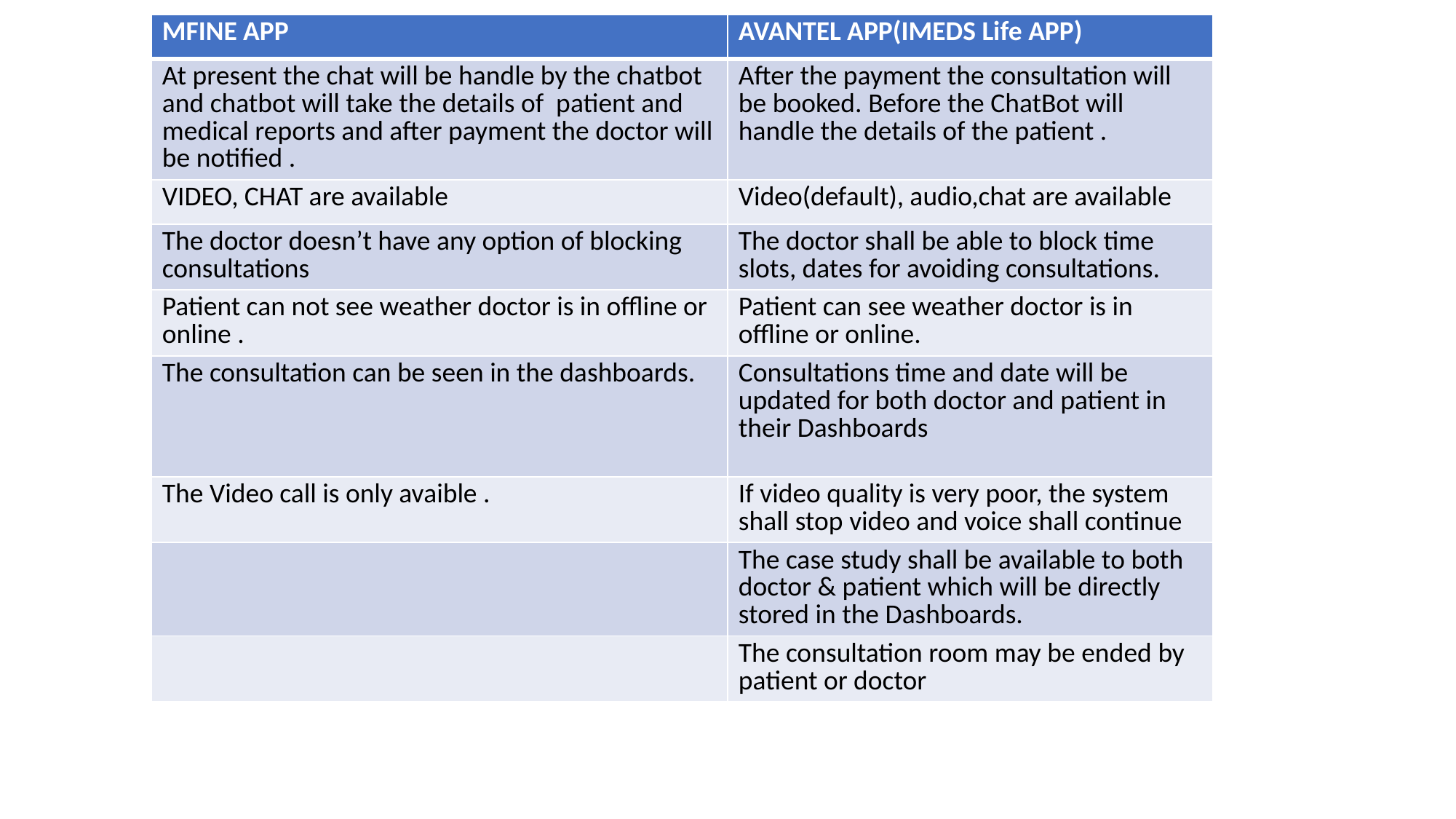

| MFINE APP | AVANTEL APP(IMEDS Life APP) |
| --- | --- |
| At present the chat will be handle by the chatbot and chatbot will take the details of patient and medical reports and after payment the doctor will be notified . | After the payment the consultation will be booked. Before the ChatBot will handle the details of the patient . |
| VIDEO, CHAT are available | Video(default), audio,chat are available |
| The doctor doesn’t have any option of blocking consultations | The doctor shall be able to block time slots, dates for avoiding consultations. |
| Patient can not see weather doctor is in offline or online . | Patient can see weather doctor is in offline or online. |
| The consultation can be seen in the dashboards. | Consultations time and date will be updated for both doctor and patient in their Dashboards |
| The Video call is only avaible . | If video quality is very poor, the system shall stop video and voice shall continue |
|  | The case study shall be available to both doctor & patient which will be directly stored in the Dashboards. |
|  | The consultation room may be ended by patient or doctor |